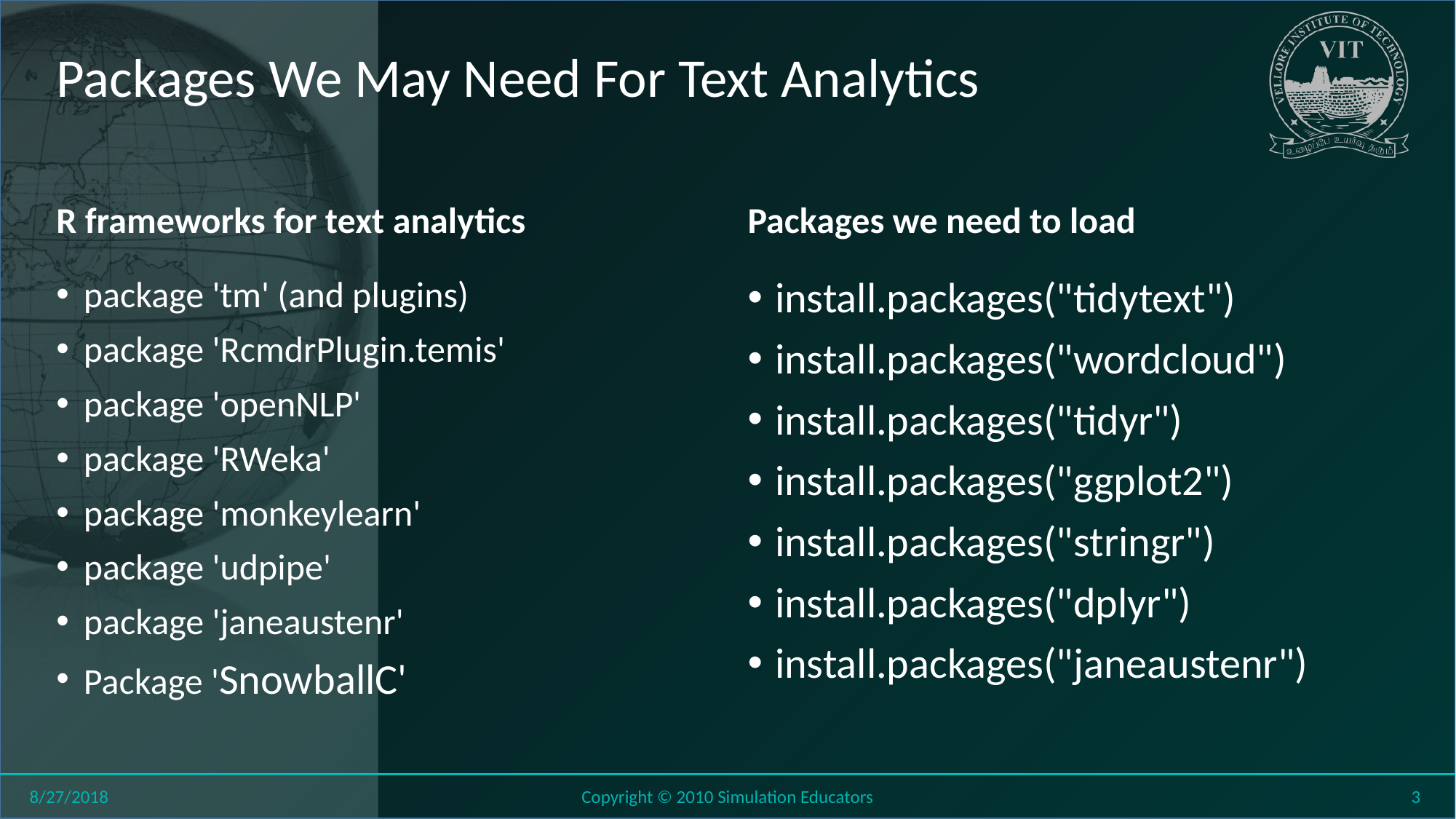

# Packages We May Need For Text Analytics
R frameworks for text analytics
Packages we need to load
package 'tm' (and plugins)
package 'RcmdrPlugin.temis'
package 'openNLP'
package 'RWeka'
package 'monkeylearn'
package 'udpipe'
package 'janeaustenr'
Package 'SnowballC'

install.packages("tidytext")
install.packages("wordcloud")
install.packages("tidyr")
install.packages("ggplot2")
install.packages("stringr")
install.packages("dplyr")
install.packages("janeaustenr")

8/27/2018
Copyright © 2010 Simulation Educators
3